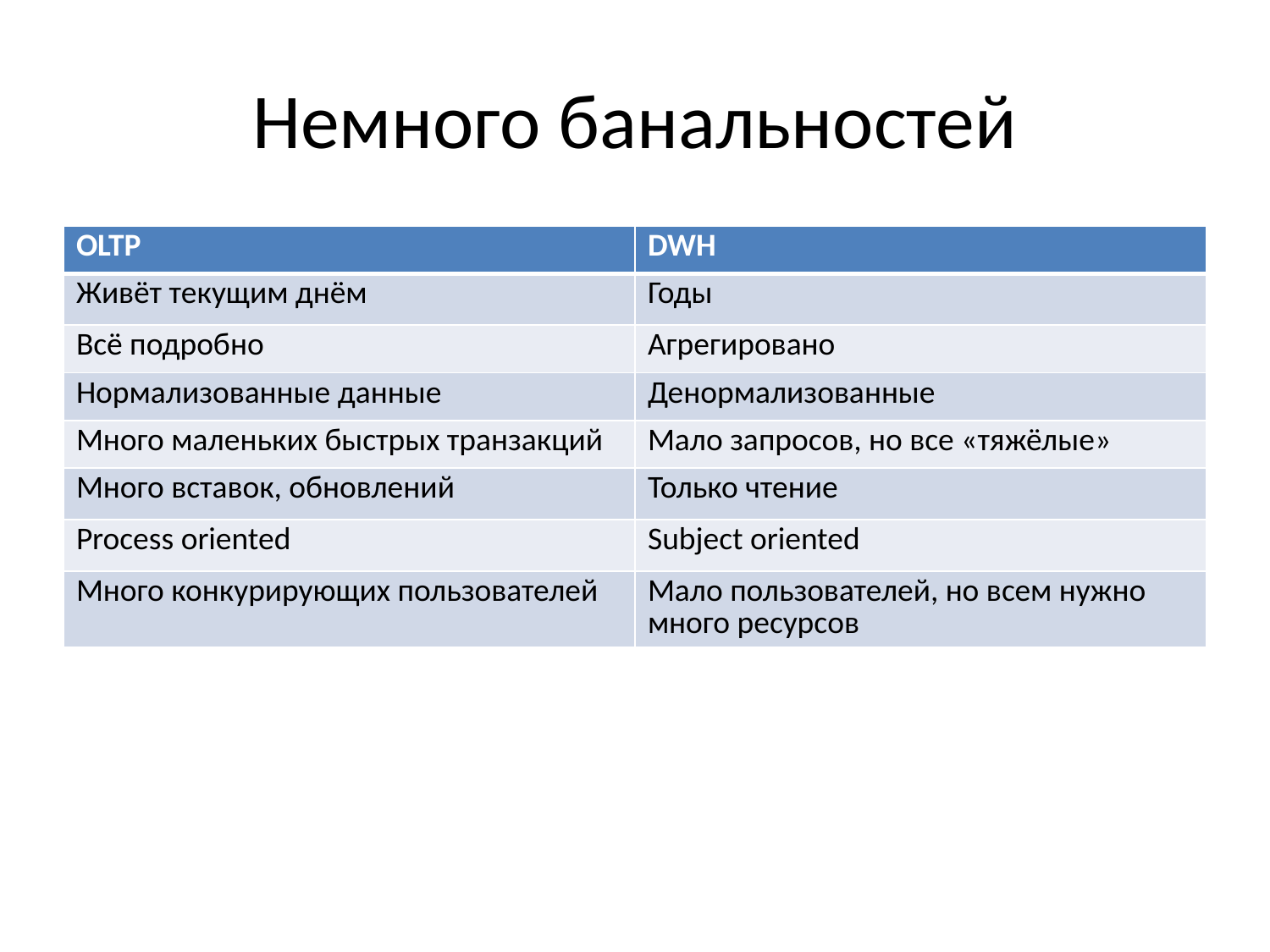

# Немного банальностей
| OLTP | DWH |
| --- | --- |
| Живёт текущим днём | Годы |
| Всё подробно | Агрегировано |
| Нормализованные данные | Денормализованные |
| Много маленьких быстрых транзакций | Мало запросов, но все «тяжёлые» |
| Много вставок, обновлений | Только чтение |
| Process oriented | Subject oriented |
| Много конкурирующих пользователей | Мало пользователей, но всем нужно много ресурсов |